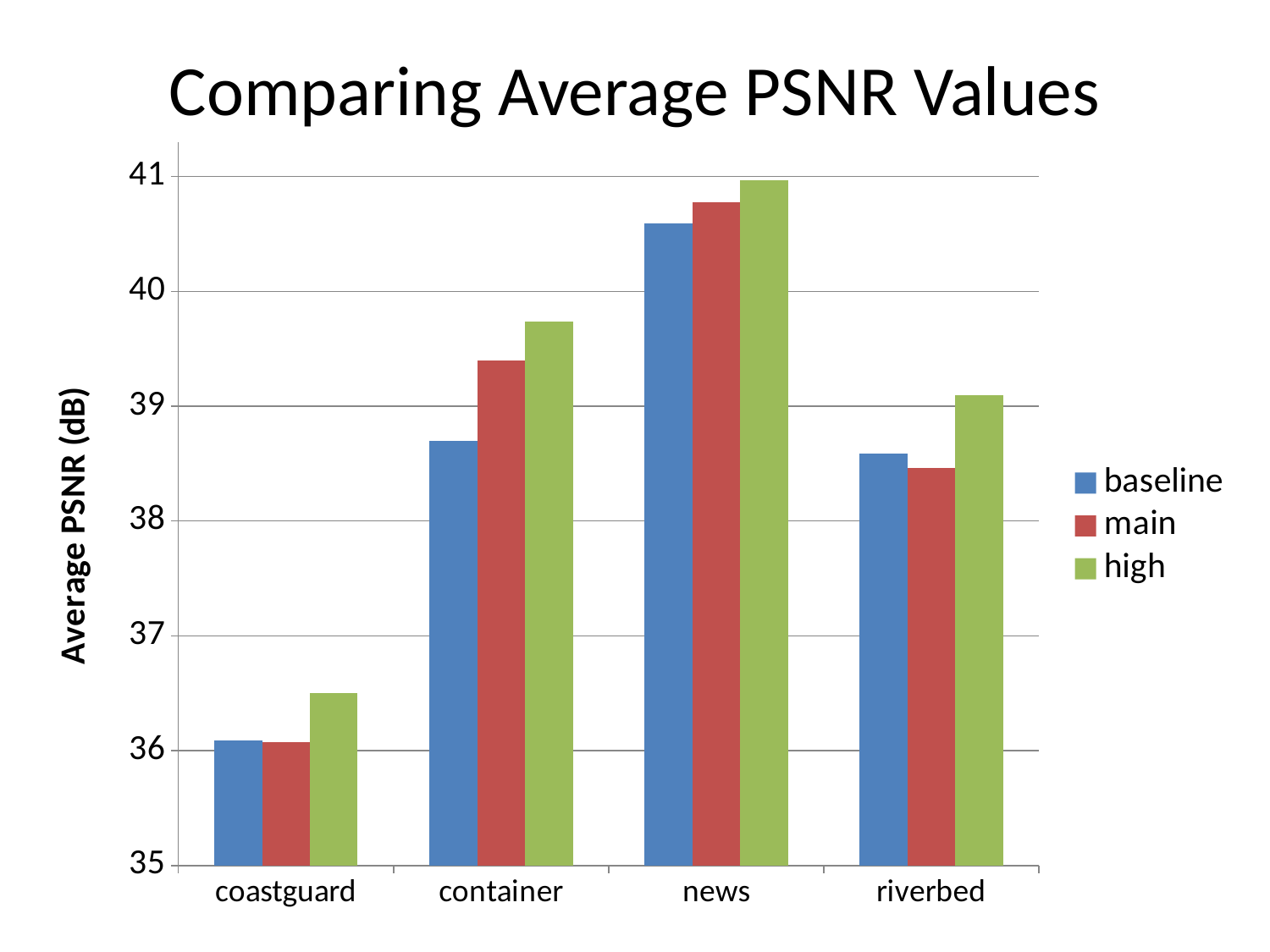

# Comparing Average PSNR Values

### Chart

| Category | baseline | main | high |
|---|---|---|---|
| coastguard | 36.085 | 36.072 | 36.499 |
| container | 38.7 | 39.399 | 39.74 |
| news | 40.595 | 40.777 | 40.968 |
| riverbed | 38.59 | 38.464 | 39.098 |